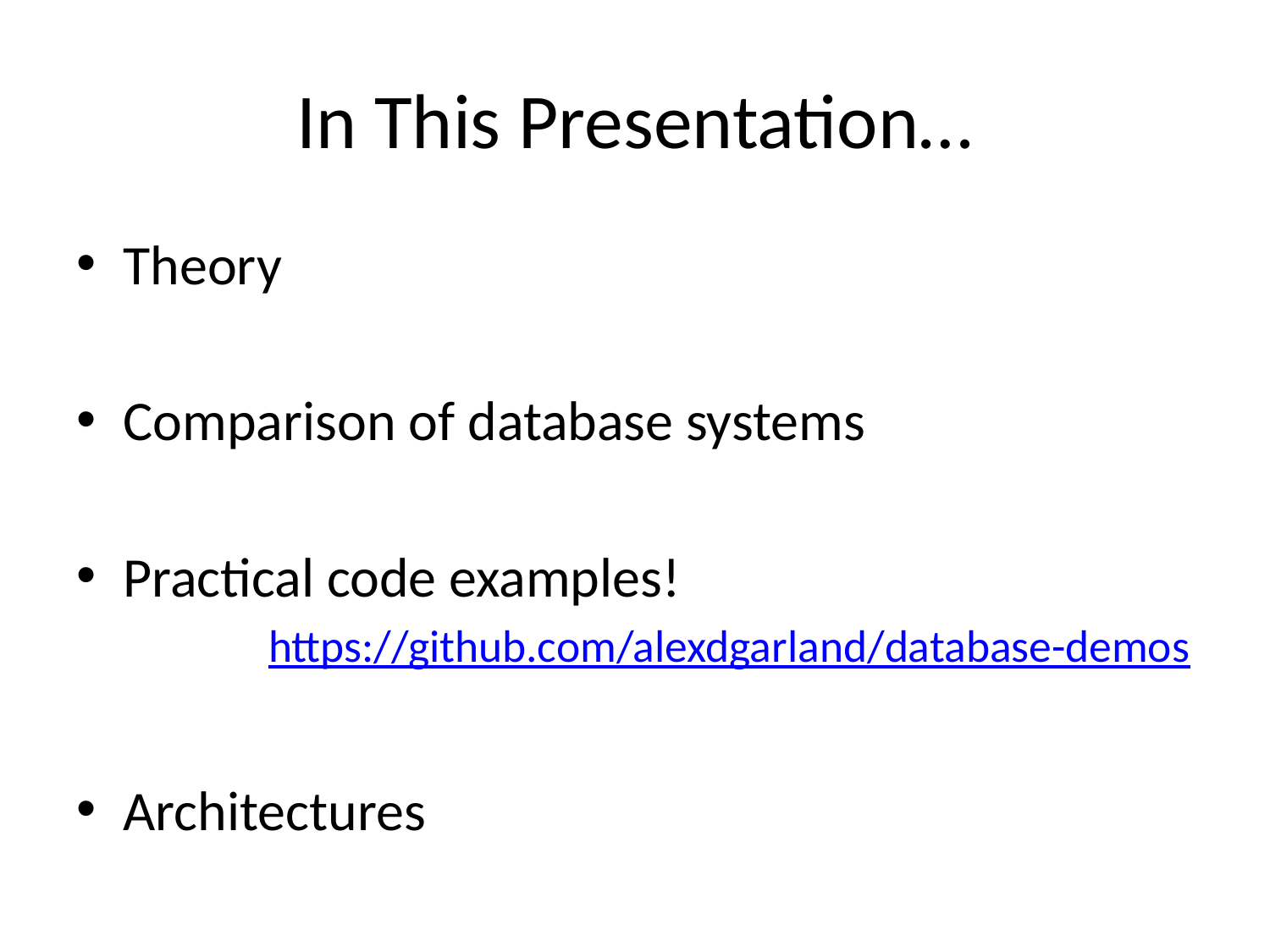

# In This Presentation…
Theory

Comparison of database systems

Practical code examples!
https://github.com/alexdgarland/database-demos

Architectures